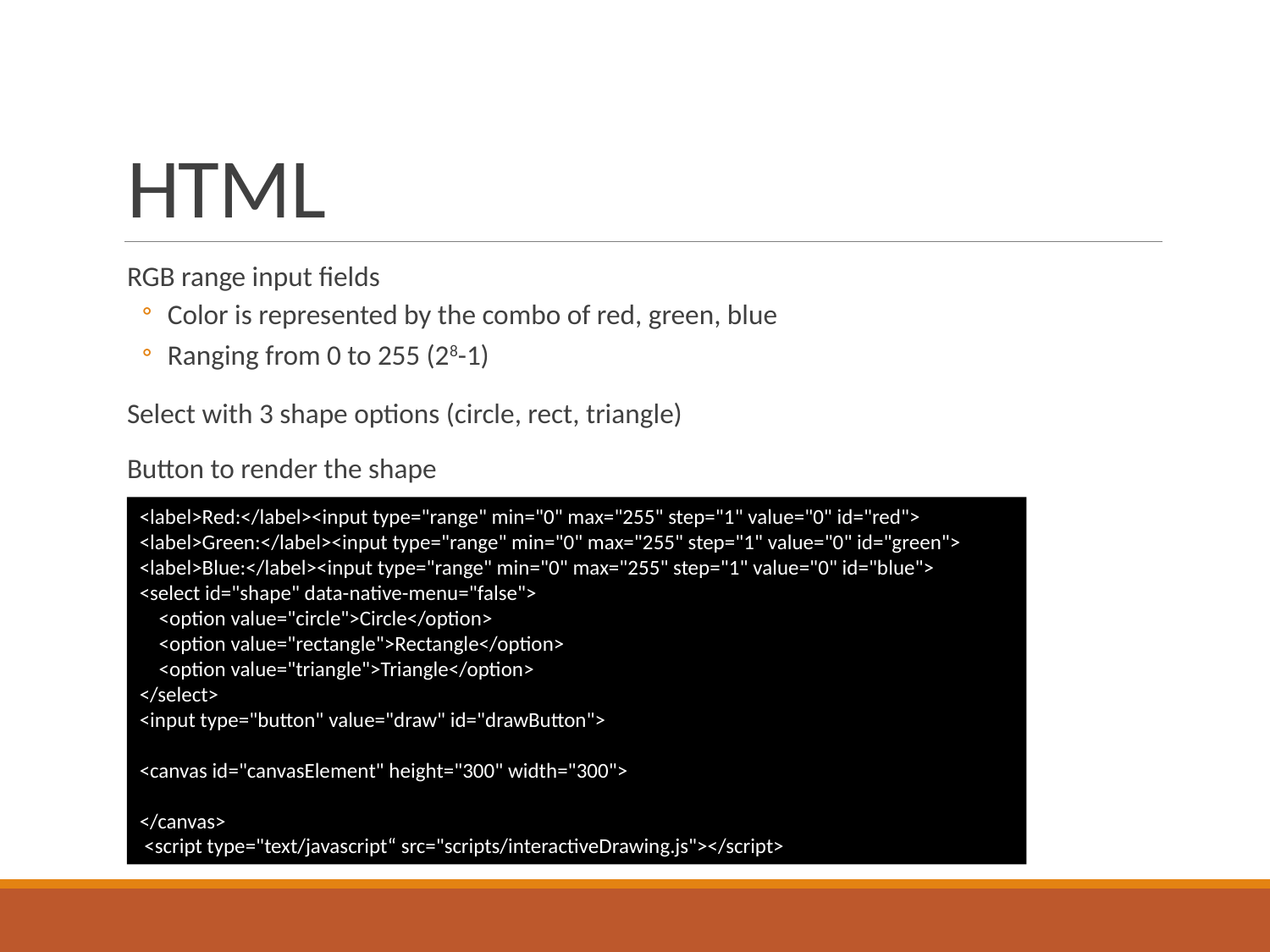

# HTML
RGB range input fields
Color is represented by the combo of red, green, blue
Ranging from 0 to 255 (28-1)
Select with 3 shape options (circle, rect, triangle)
Button to render the shape
<label>Red:</label><input type="range" min="0" max="255" step="1" value="0" id="red">
<label>Green:</label><input type="range" min="0" max="255" step="1" value="0" id="green">
<label>Blue:</label><input type="range" min="0" max="255" step="1" value="0" id="blue">
<select id="shape" data-native-menu="false">
    <option value="circle">Circle</option>
    <option value="rectangle">Rectangle</option>
    <option value="triangle">Triangle</option>
</select>
<input type="button" value="draw" id="drawButton">

<canvas id="canvasElement" height="300" width="300">

</canvas>
 <script type="text/javascript“ src="scripts/interactiveDrawing.js"></script>